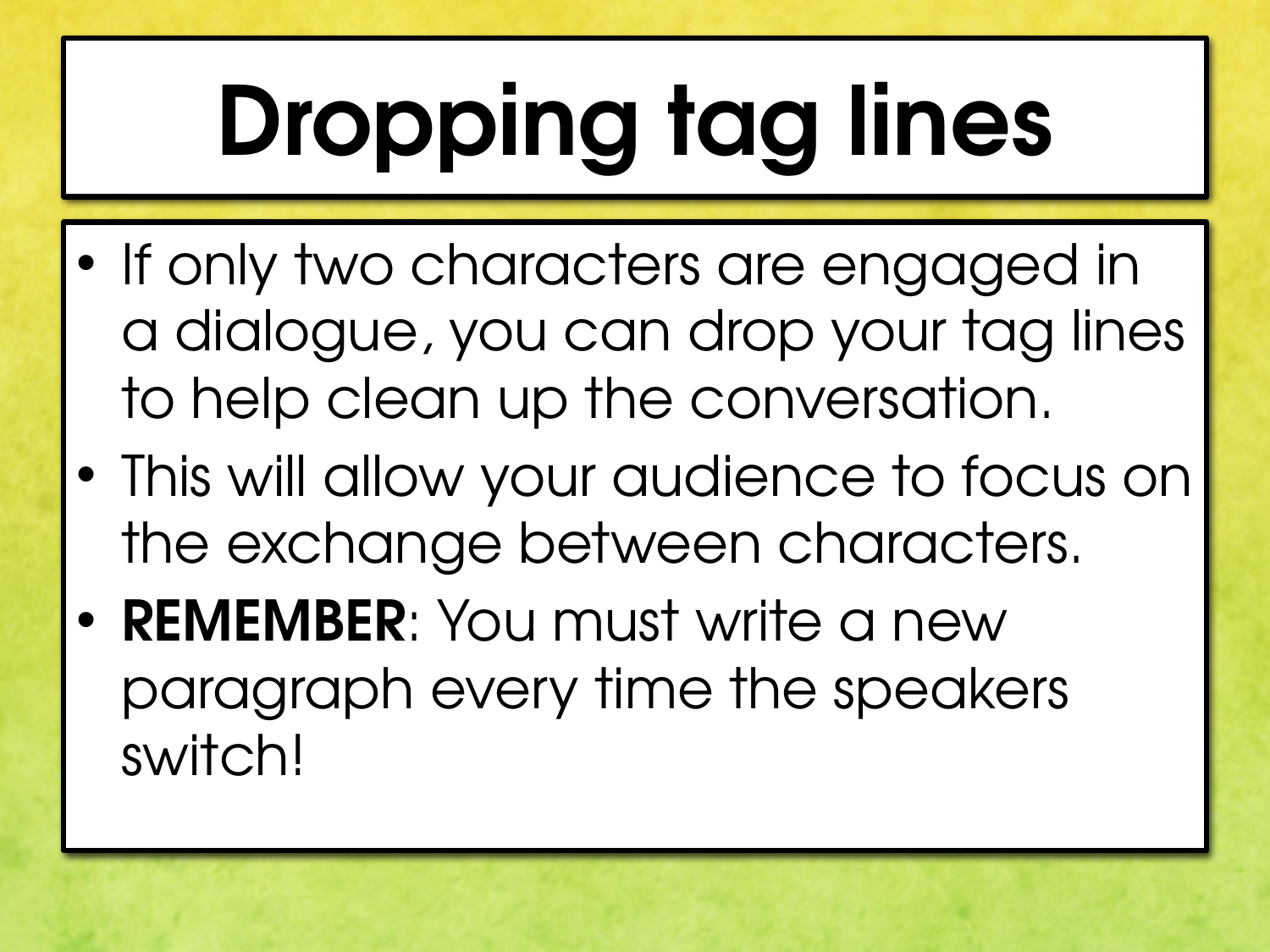

# Dropping tag lines
If only two characters are engaged in a dialogue, you can drop your tag lines to help clean up the conversation.
This will allow your audience to focus on the exchange between characters.
REMEMBER: You must write a new paragraph every time the speakers switch!